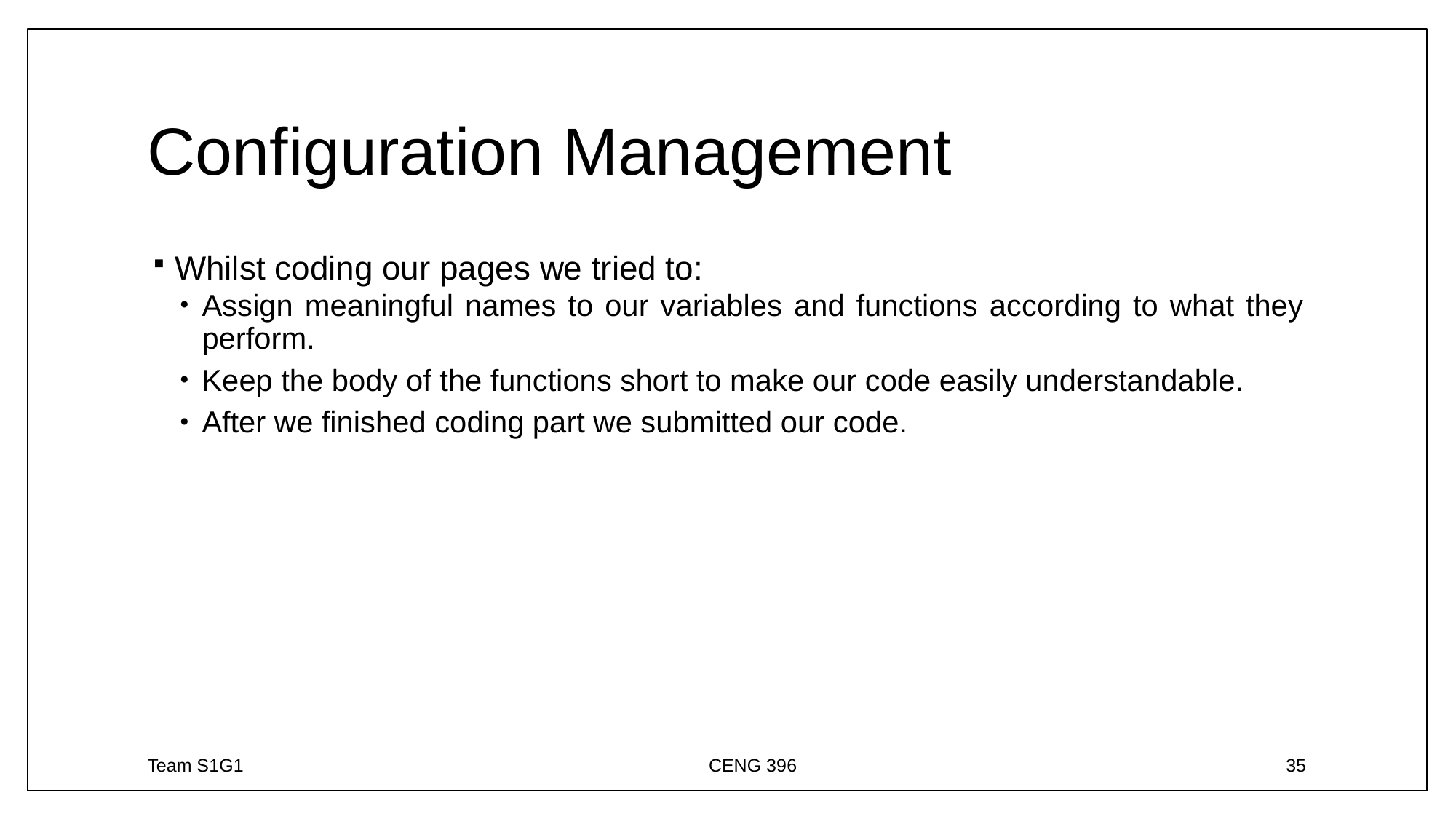

# Configuration Management
Whilst coding our pages we tried to:
Assign meaningful names to our variables and functions according to what they perform.
Keep the body of the functions short to make our code easily understandable.
After we finished coding part we submitted our code.

Team S1G1
CENG 396
35